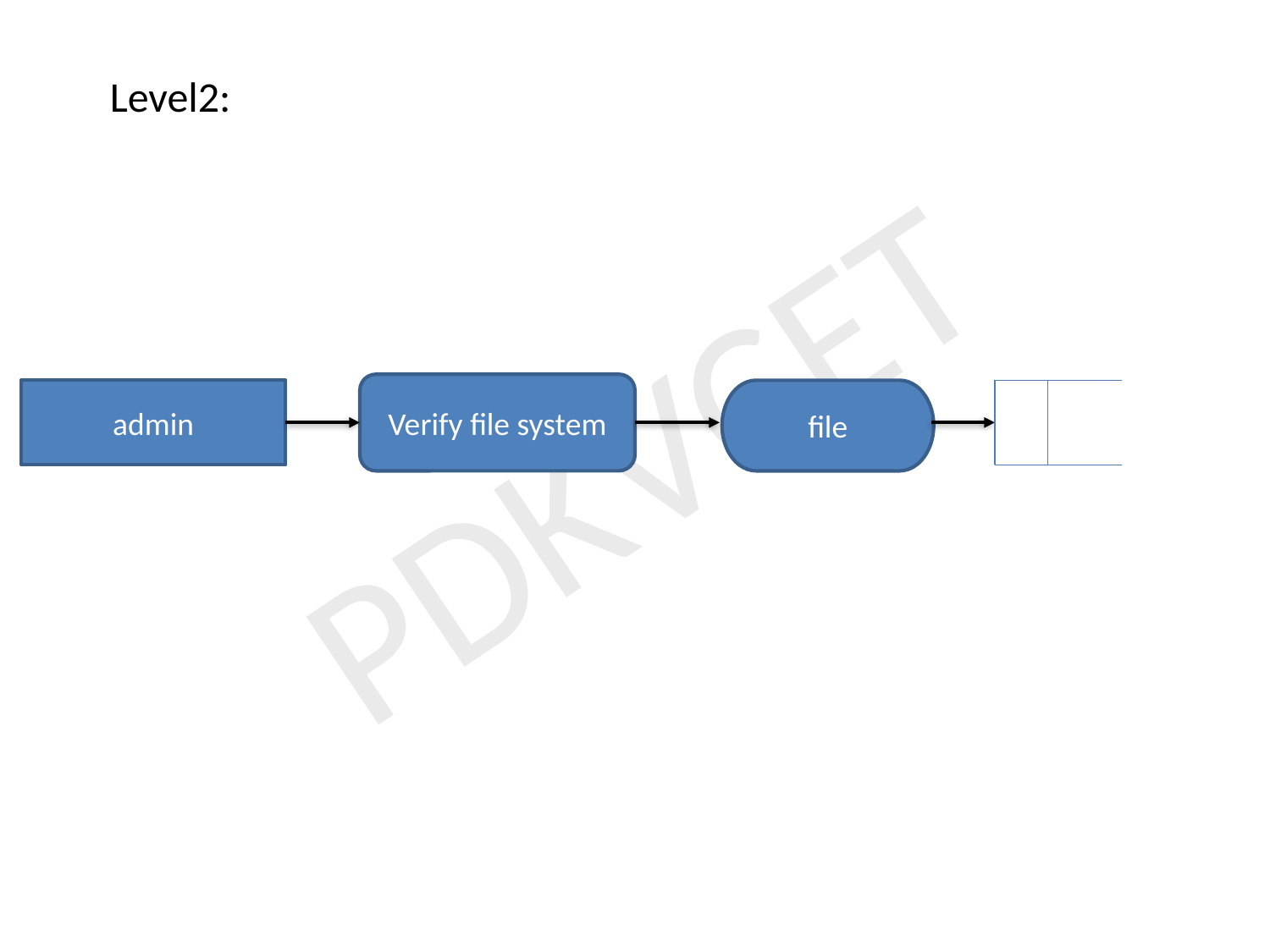

Level2:
PDKVCET
Verify file system
admin
file